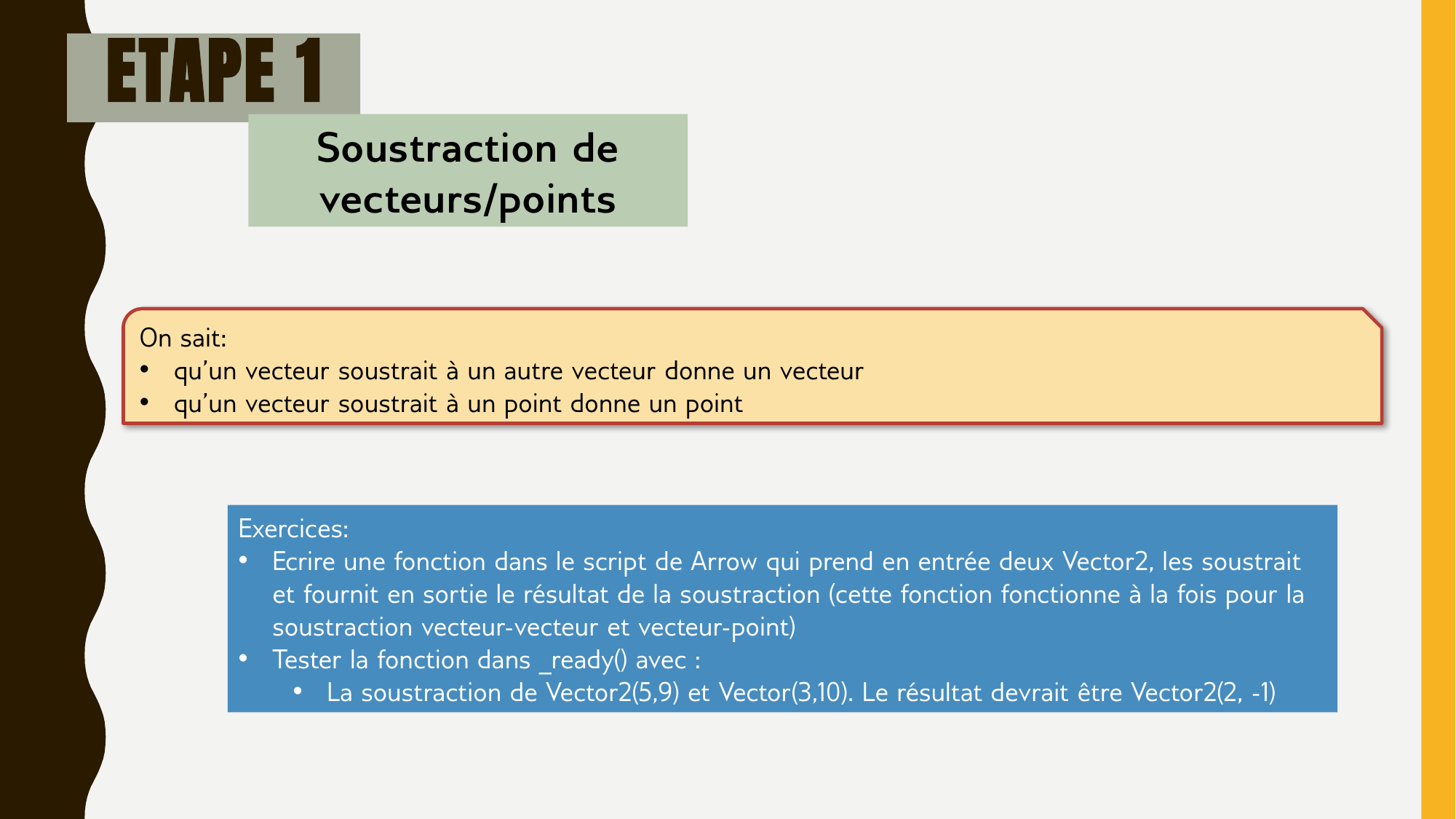

# Etape 1
Soustraction de vecteurs/points
On sait:
qu’un vecteur soustrait à un autre vecteur donne un vecteur
qu’un vecteur soustrait à un point donne un point
Exercices:
Ecrire une fonction dans le script de Arrow qui prend en entrée deux Vector2, les soustrait et fournit en sortie le résultat de la soustraction (cette fonction fonctionne à la fois pour la soustraction vecteur-vecteur et vecteur-point)
Tester la fonction dans _ready() avec :
La soustraction de Vector2(5,9) et Vector(3,10). Le résultat devrait être Vector2(2, -1)